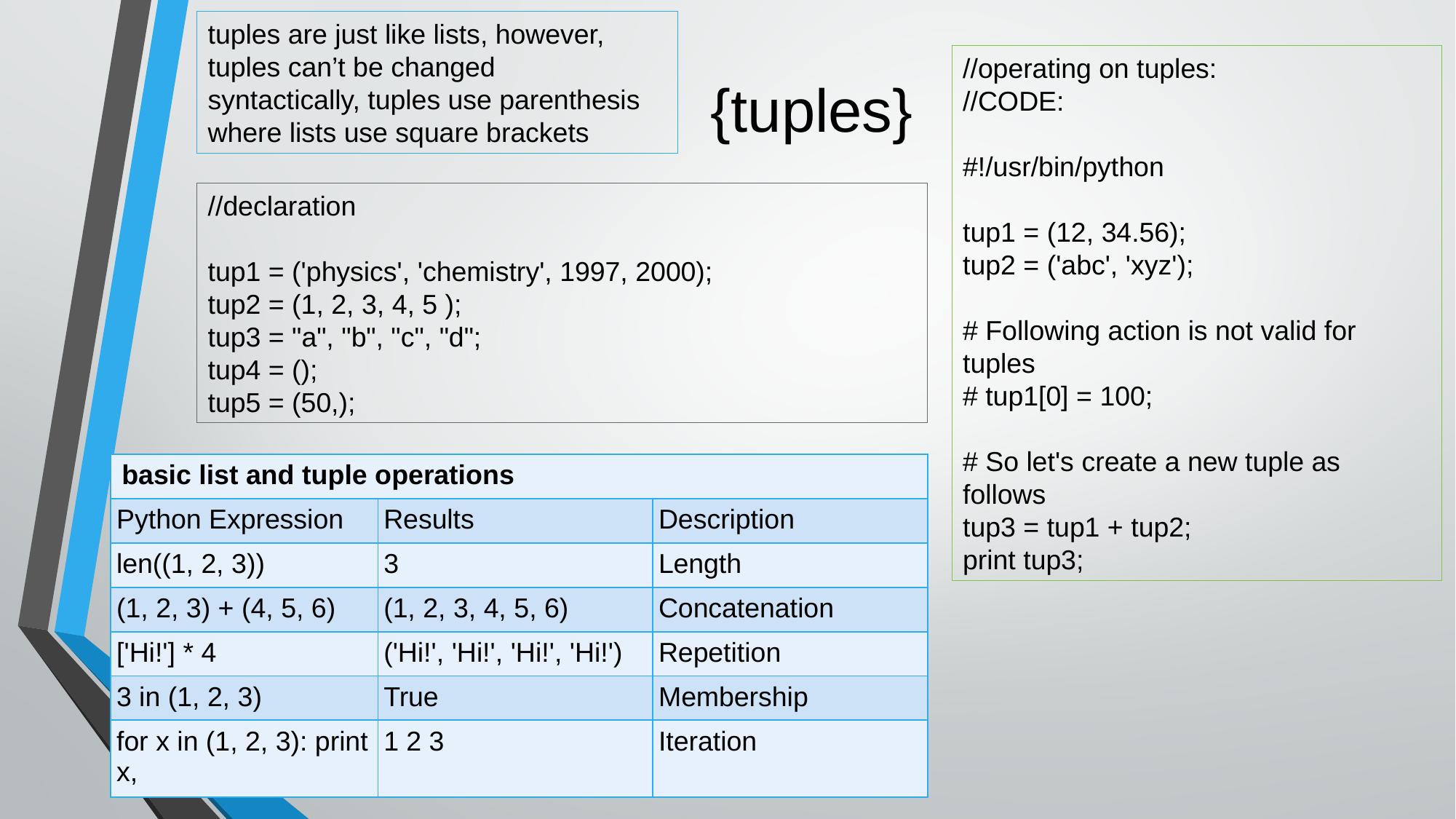

tuples are just like lists, however, tuples can’t be changed
syntactically, tuples use parenthesis where lists use square brackets
//operating on tuples:
//CODE:

#!/usr/bin/python

tup1 = (12, 34.56);
tup2 = ('abc', 'xyz');

# Following action is not valid for tuples
# tup1[0] = 100;

# So let's create a new tuple as follows
tup3 = tup1 + tup2;
print tup3;
# {tuples}
//declaration

tup1 = ('physics', 'chemistry', 1997, 2000);
tup2 = (1, 2, 3, 4, 5 );
tup3 = "a", "b", "c", "d";
tup4 = ();
tup5 = (50,);
| basic list and tuple operations |  |  |
| --- | --- | --- |
| Python Expression | Results | Description |
| len((1, 2, 3)) | 3 | Length |
| (1, 2, 3) + (4, 5, 6) | (1, 2, 3, 4, 5, 6) | Concatenation |
| ['Hi!'] \* 4 | ('Hi!', 'Hi!', 'Hi!', 'Hi!') | Repetition |
| 3 in (1, 2, 3) | True | Membership |
| for x in (1, 2, 3): print x, | 1 2 3 | Iteration |